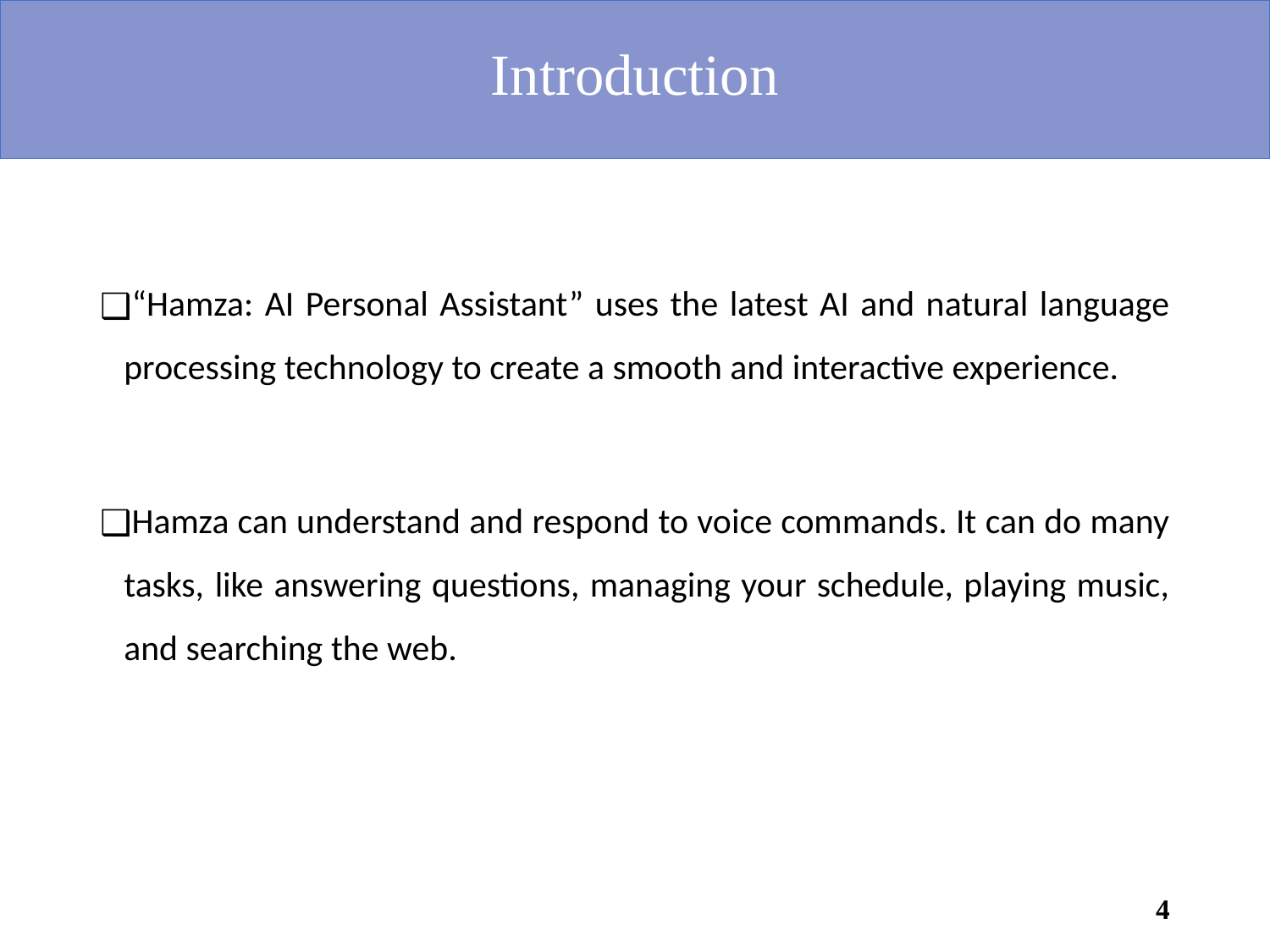

# Introduction
“Hamza: AI Personal Assistant” uses the latest AI and natural language processing technology to create a smooth and interactive experience.

Hamza can understand and respond to voice commands. It can do many tasks, like answering questions, managing your schedule, playing music, and searching the web.
4